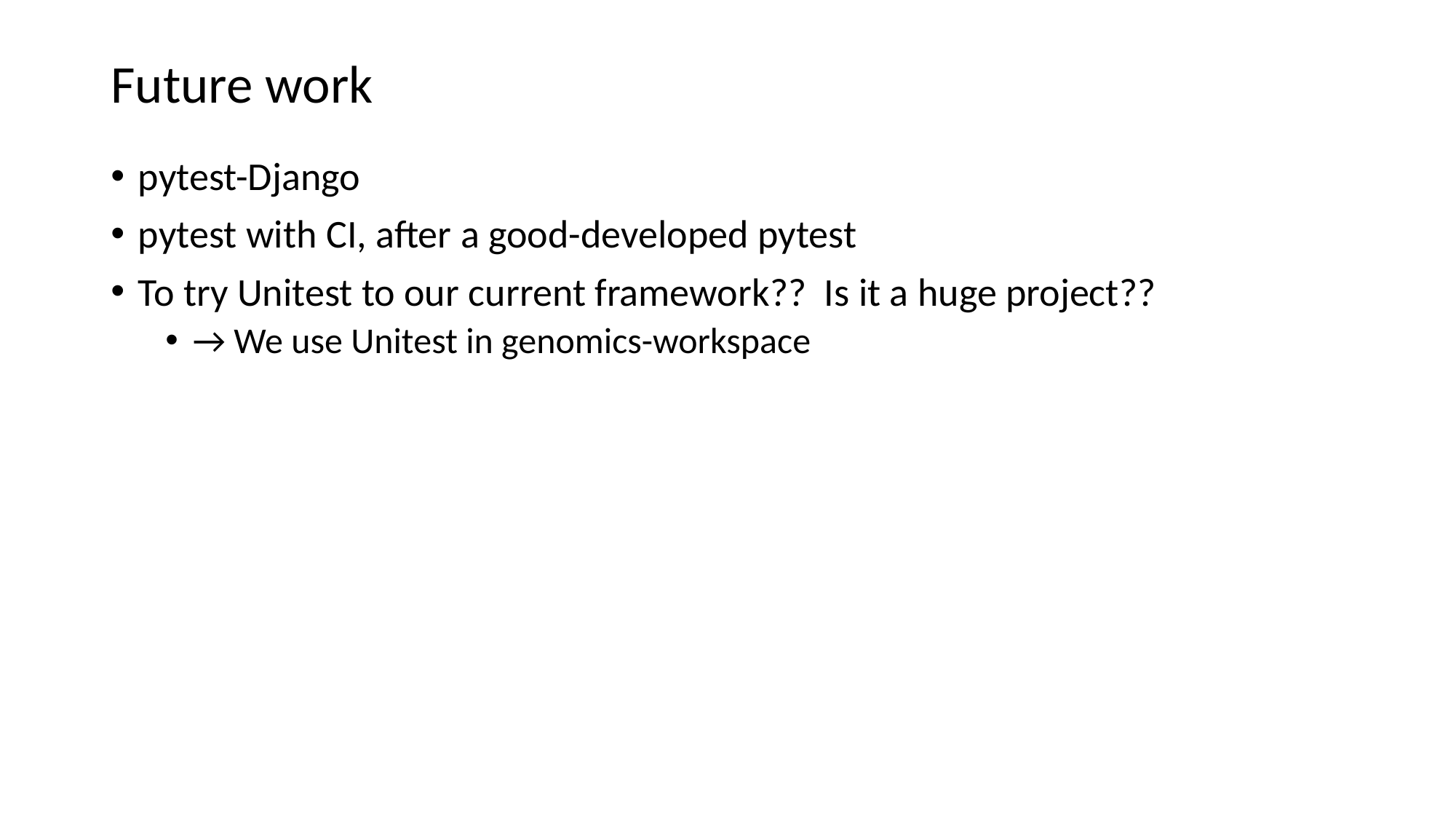

# Future work
pytest-Django
pytest with CI, after a good-developed pytest
To try Unitest to our current framework??  Is it a huge project??
→ We use Unitest in genomics-workspace